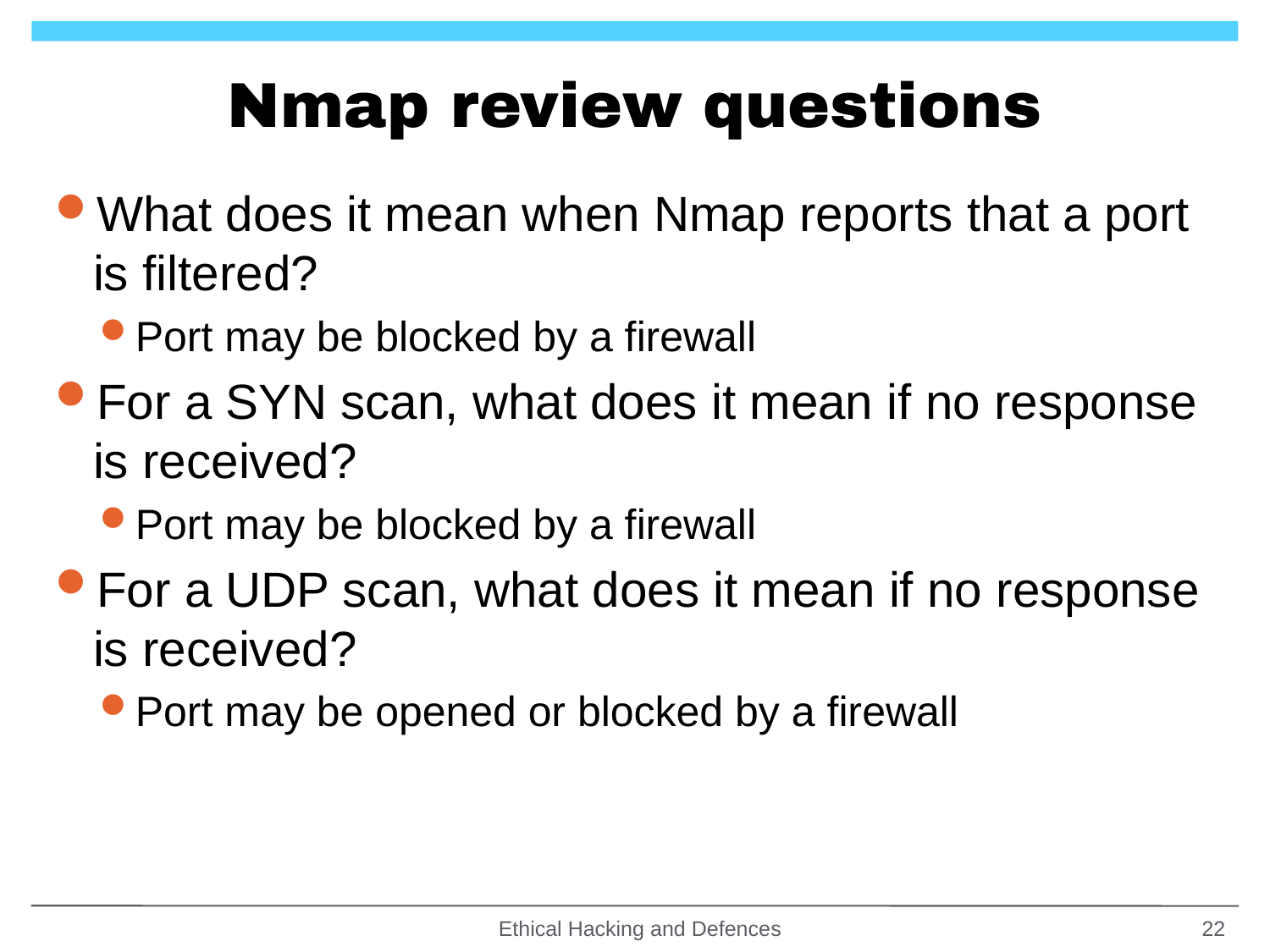

# Nmap review questions
What does it mean when Nmap reports that a port is filtered?
Port may be blocked by a firewall
For a SYN scan, what does it mean if no response is received?
Port may be blocked by a firewall
For a UDP scan, what does it mean if no response is received?
Port may be opened or blocked by a firewall

Ethical Hacking and Defences
22